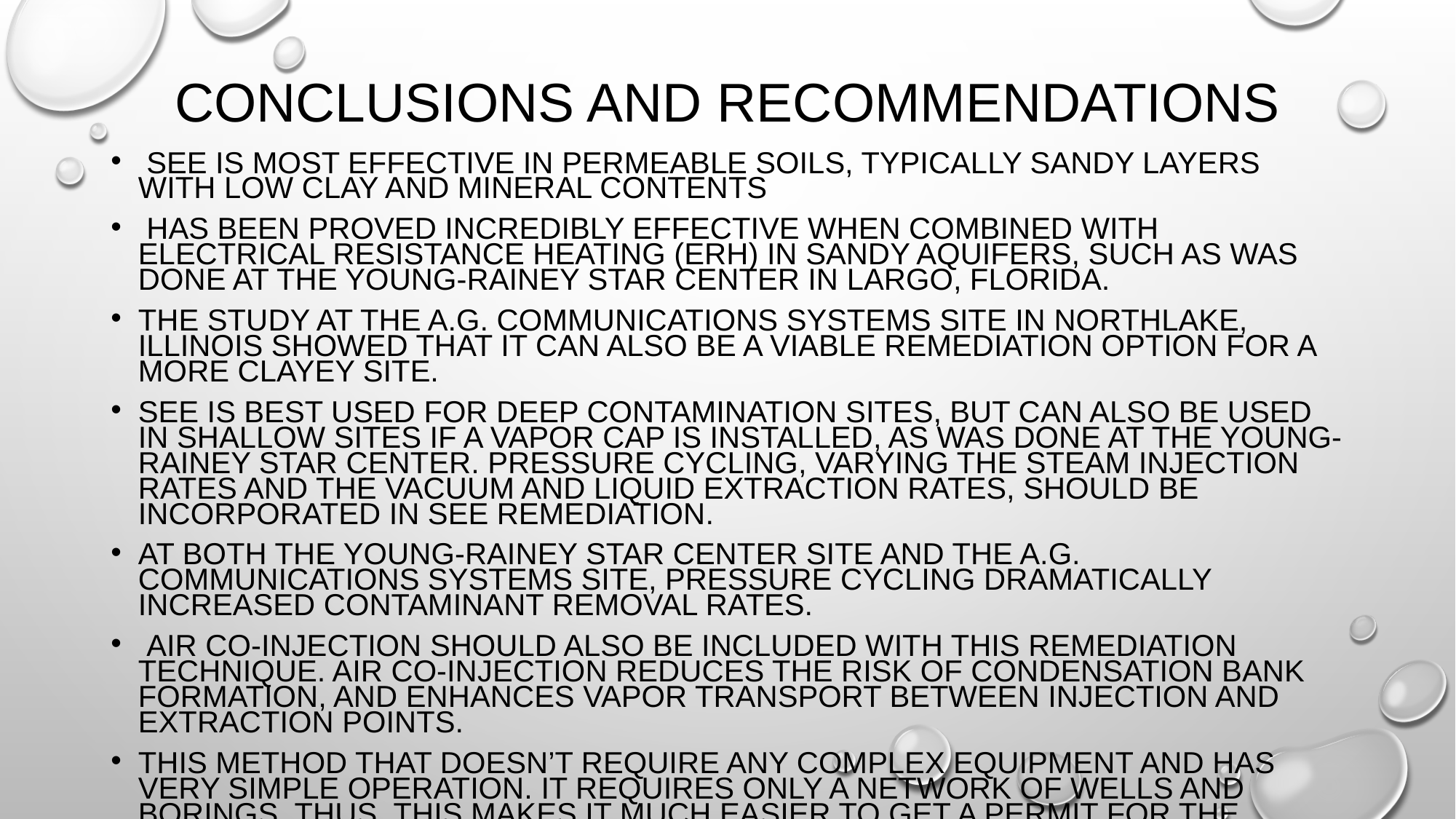

# Conclusions and Recommendations
 SEE is most effective in permeable soils, typically sandy layers with low clay and mineral contents
 Has been proved incredibly effective when combined with electrical resistance heating (ERH) in sandy aquifers, such as was done at the Young-Rainey STAR Center in Largo, Florida.
The study at the A.G. Communications Systems site in Northlake, Illinois showed that it can also be a viable remediation option for a more clayey site.
SEE is best used for deep contamination sites, but can also be used in shallow sites if a vapor cap is installed, as was done at the Young-Rainey STAR Center. Pressure cycling, varying the steam injection rates and the vacuum and liquid extraction rates, should be incorporated in SEE remediation.
At both the Young-Rainey STAR Center site and the A.G. Communications Systems site, pressure cycling dramatically increased contaminant removal rates.
 Air co-injection should also be included with this remediation technique. Air co-injection reduces the risk of condensation bank formation, and enhances vapor transport between injection and extraction points.
This method that doesn’t require any complex equipment and has very simple operation. It requires only a network of wells and borings. Thus, this makes it much easier to get a permit for the remediation work. Many companies that perform remediation offer some form of steam enhanced extraction.